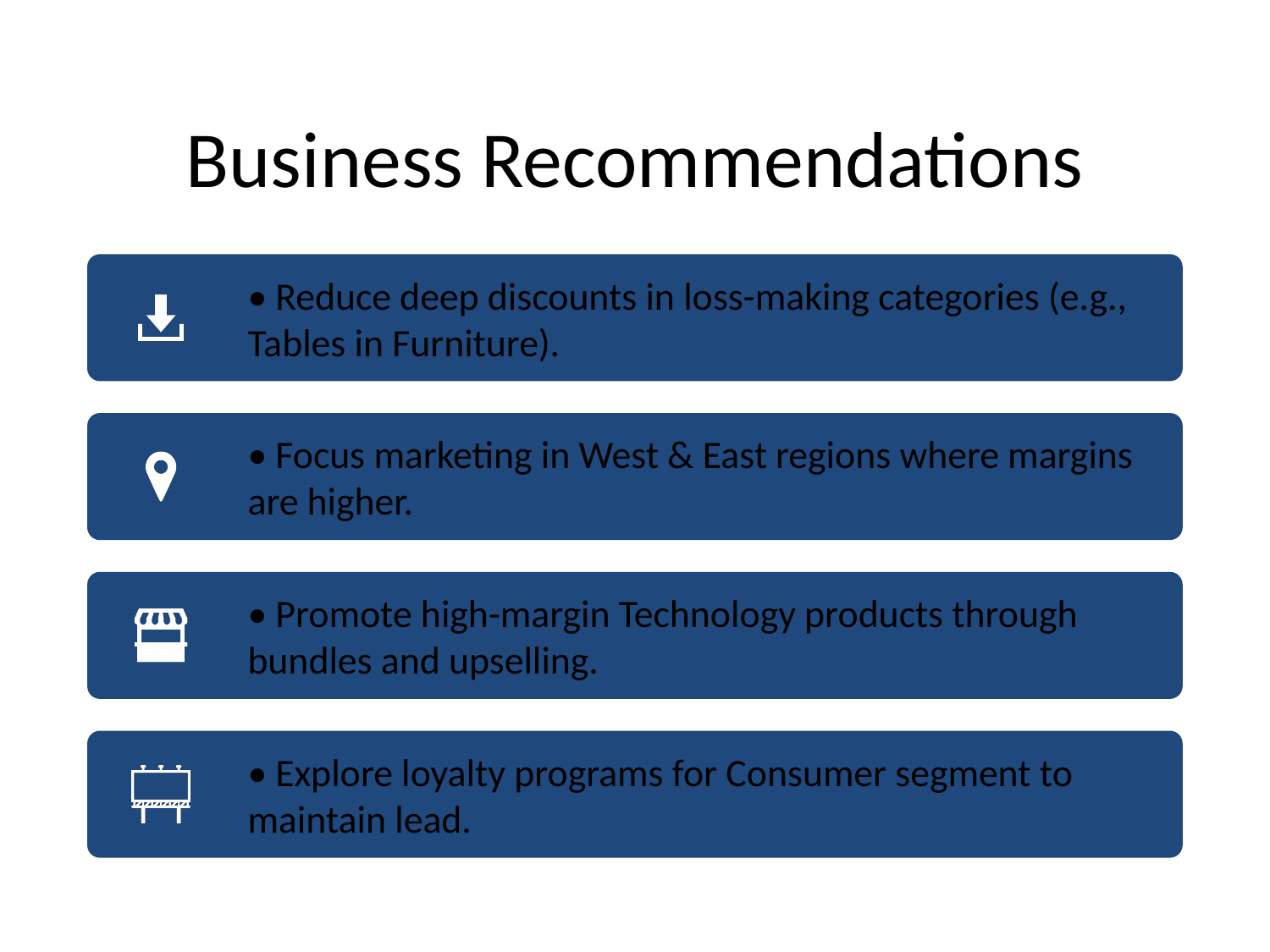

# Business Recommendations
• Reduce deep discounts in loss-making categories (e.g., Tables in Furniture).
• Focus marketing in West & East regions where margins are higher.
• Promote high-margin Technology products through bundles and upselling.
• Explore loyalty programs for Consumer segment to maintain lead.